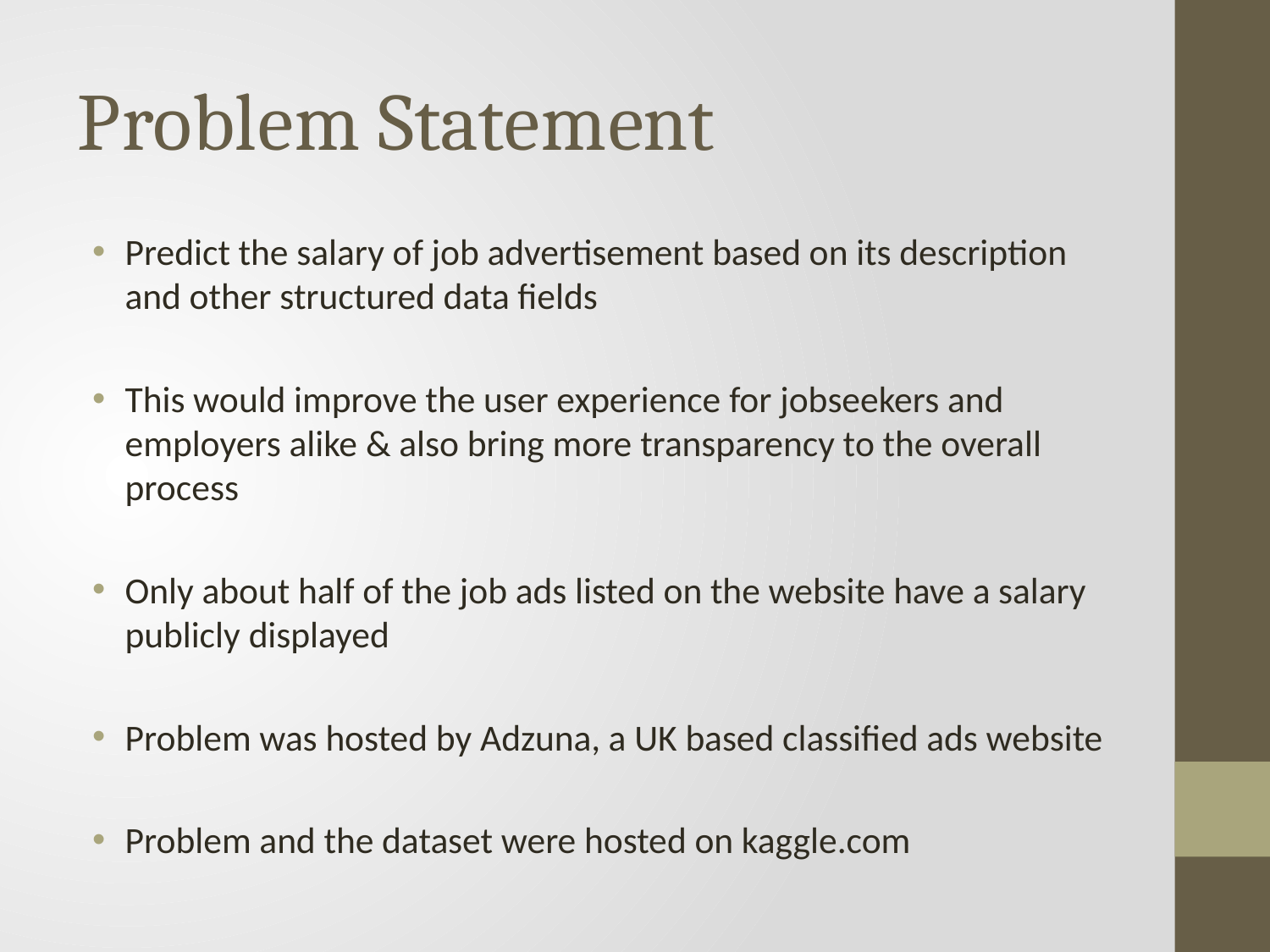

# Problem Statement
Predict the salary of job advertisement based on its description and other structured data fields

This would improve the user experience for jobseekers and employers alike & also bring more transparency to the overall process

Only about half of the job ads listed on the website have a salary publicly displayed

Problem was hosted by Adzuna, a UK based classified ads website

Problem and the dataset were hosted on kaggle.com